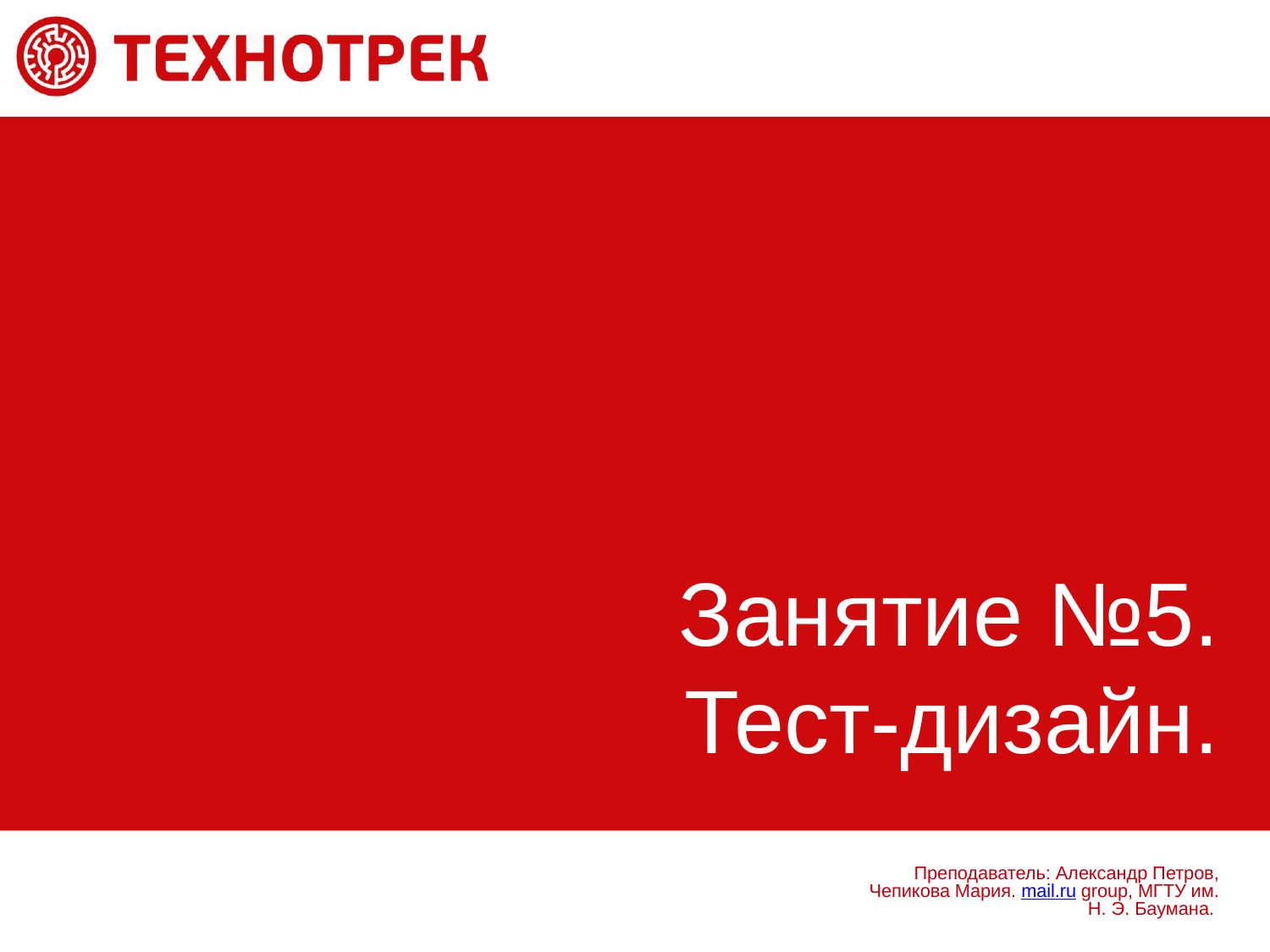

# Занятие №5. Тест-дизайн.
Преподаватель: Александр Петров, Чепикова Мария. mail.ru group, МГТУ им. Н. Э. Баумана.